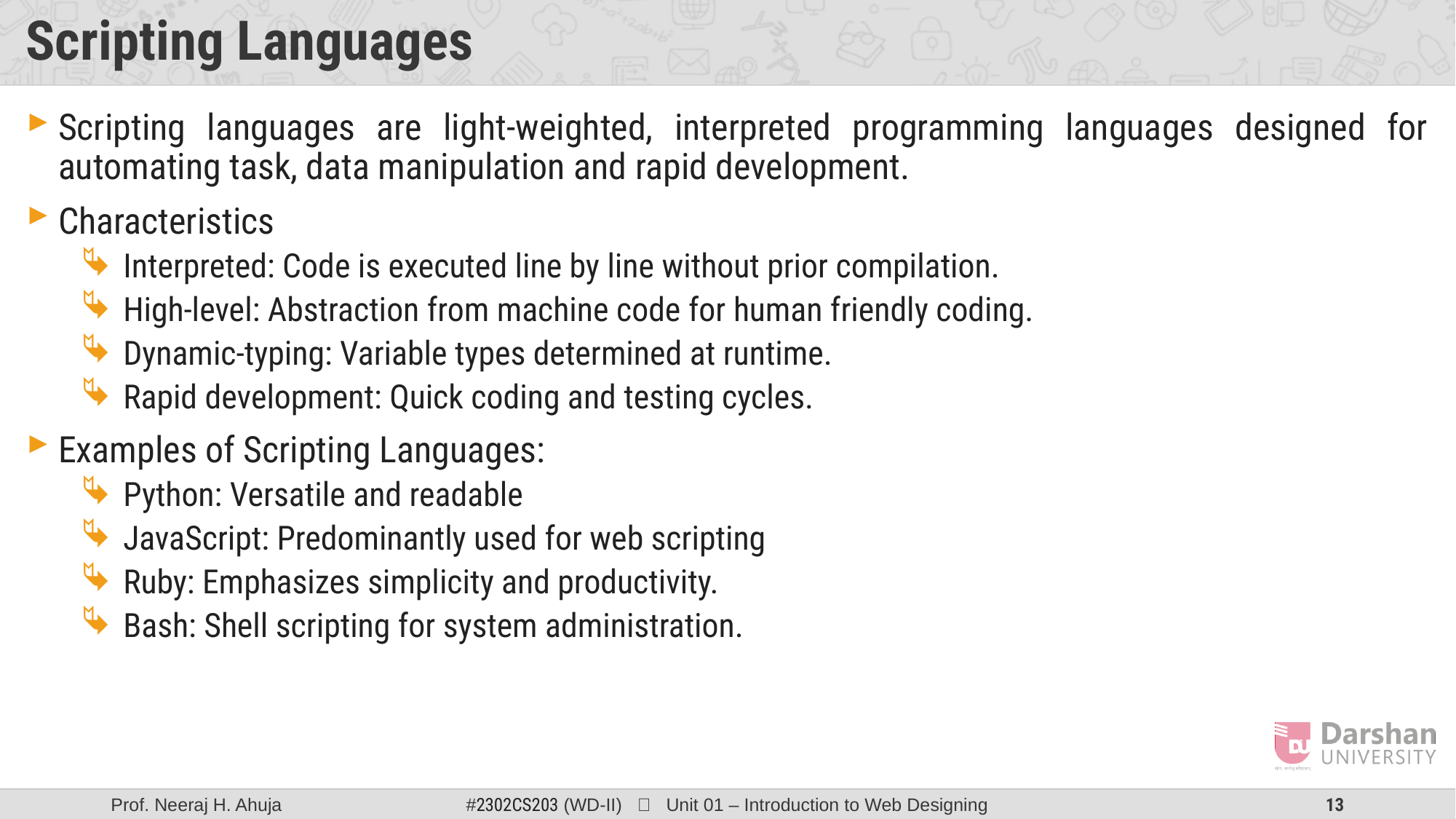

# Scripting Languages
Scripting languages are light-weighted, interpreted programming languages designed for automating task, data manipulation and rapid development.
Characteristics
Interpreted: Code is executed line by line without prior compilation.
High-level: Abstraction from machine code for human friendly coding.
Dynamic-typing: Variable types determined at runtime.
Rapid development: Quick coding and testing cycles.
Examples of Scripting Languages:
Python: Versatile and readable
JavaScript: Predominantly used for web scripting
Ruby: Emphasizes simplicity and productivity.
Bash: Shell scripting for system administration.